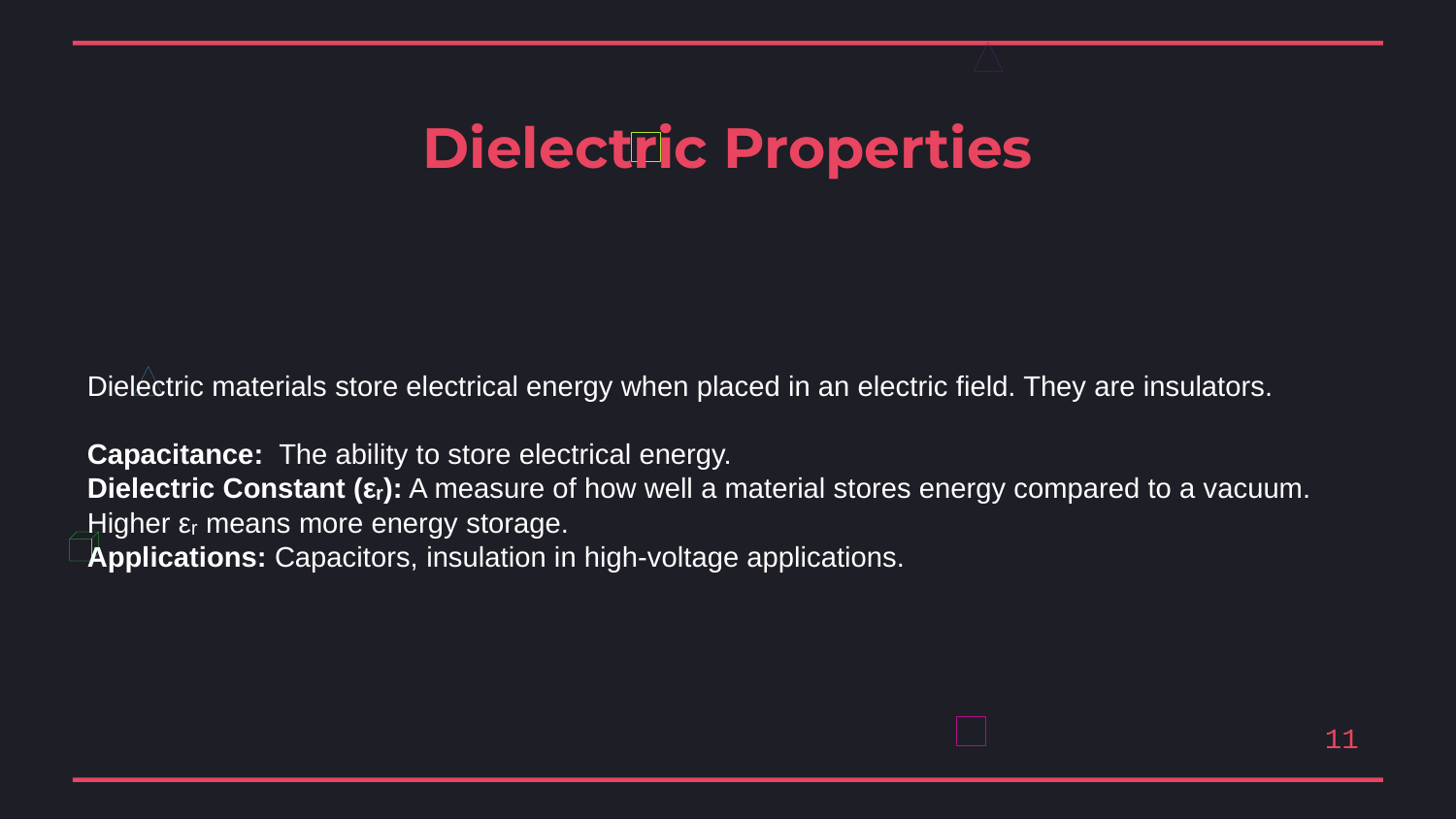

Dielectric Properties

Dielectric materials store electrical energy when placed in an electric field. They are insulators.

Capacitance:  The ability to store electrical energy.
Dielectric Constant (εᵣ): A measure of how well a material stores energy compared to a vacuum.  Higher εᵣ means more energy storage.
Applications: Capacitors, insulation in high-voltage applications.

11